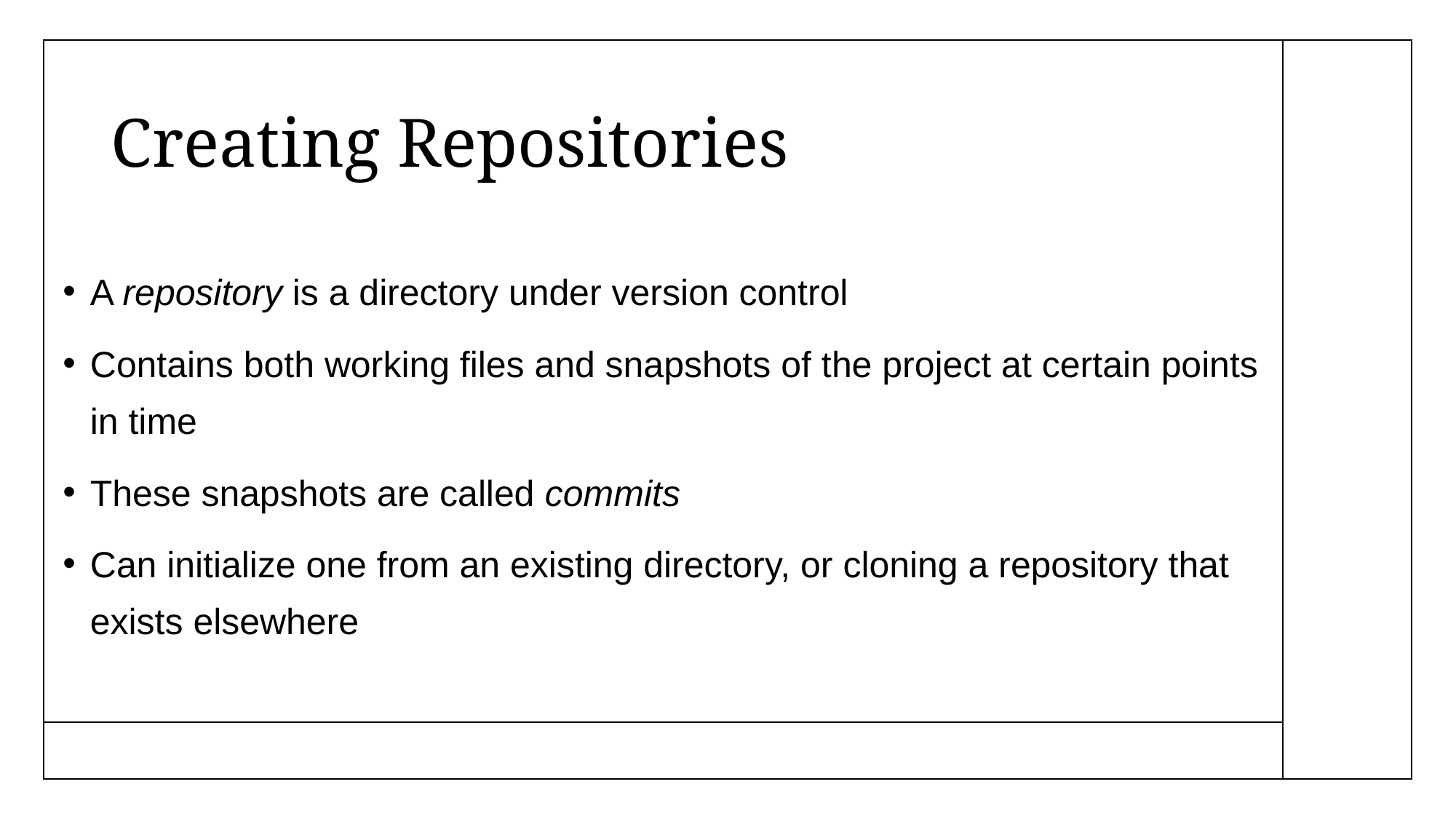

# Creating Repositories
A repository is a directory under version control
Contains both working files and snapshots of the project at certain points in time
These snapshots are called commits
Can initialize one from an existing directory, or cloning a repository that exists elsewhere